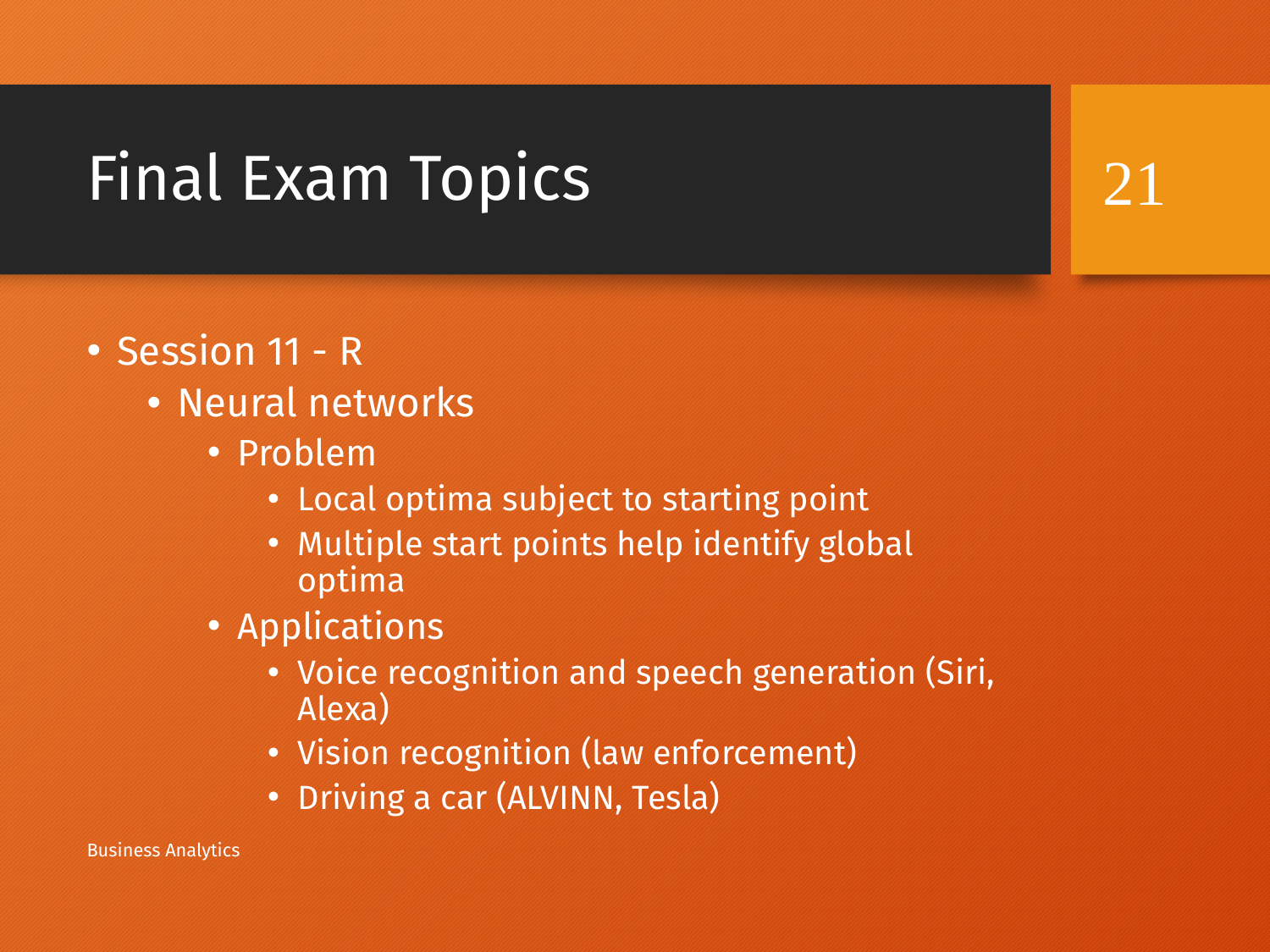

# Final Exam Topics
21
Session 11 - R
Neural networks
Problem
Local optima subject to starting point
Multiple start points help identify global optima
Applications
Voice recognition and speech generation (Siri, Alexa)
Vision recognition (law enforcement)
Driving a car (ALVINN, Tesla)

Business Analytics